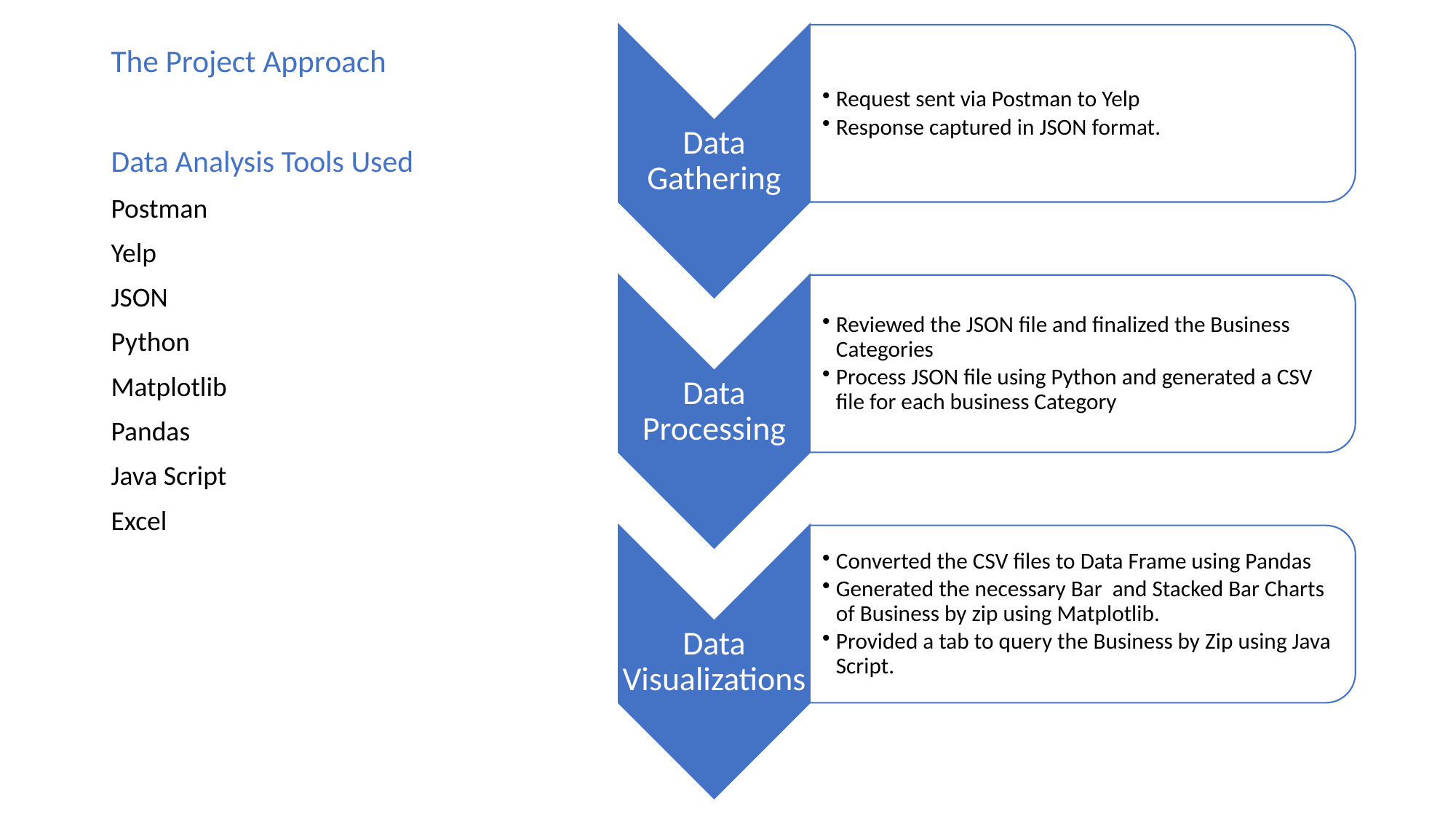

# The Project Approach
Data Gathering
Request sent via Postman to Yelp
Response captured in JSON format.
Data Processing
Reviewed the JSON file and finalized the Business Categories
Process JSON file using Python and generated a CSV file for each business Category
Data Visualizations
Converted the CSV files to Data Frame using Pandas
Generated the necessary Bar  and Stacked Bar Charts of Business by zip using Matplotlib.
Provided a tab to query the Business by Zip using Java Script.

Data Analysis Tools Used
Postman
Yelp
JSON
Python
Matplotlib
Pandas
Java Script
Excel